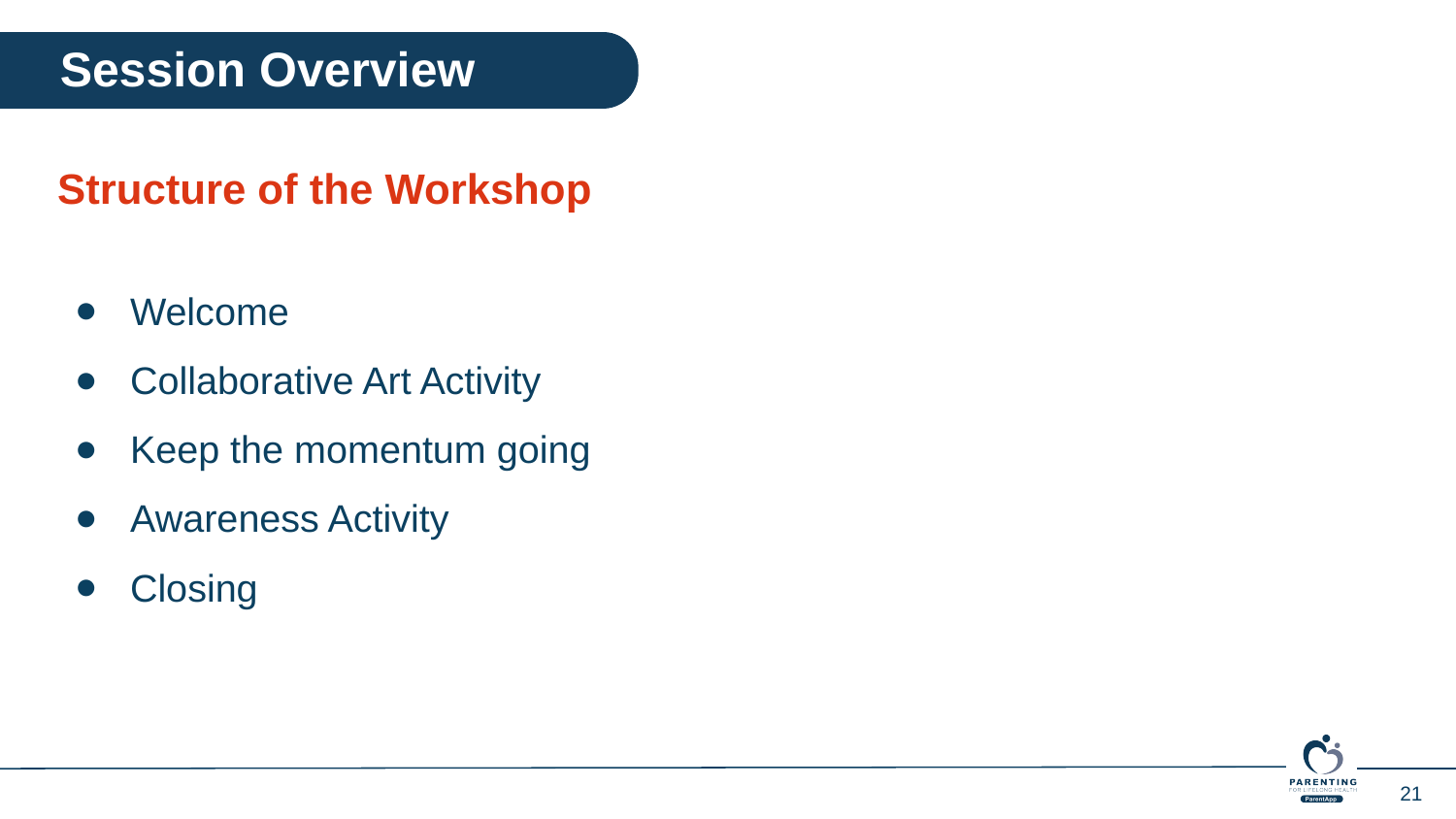

Session Overview
Structure of the Workshop

Welcome
Collaborative Art Activity
Keep the momentum going
Awareness Activity
Closing